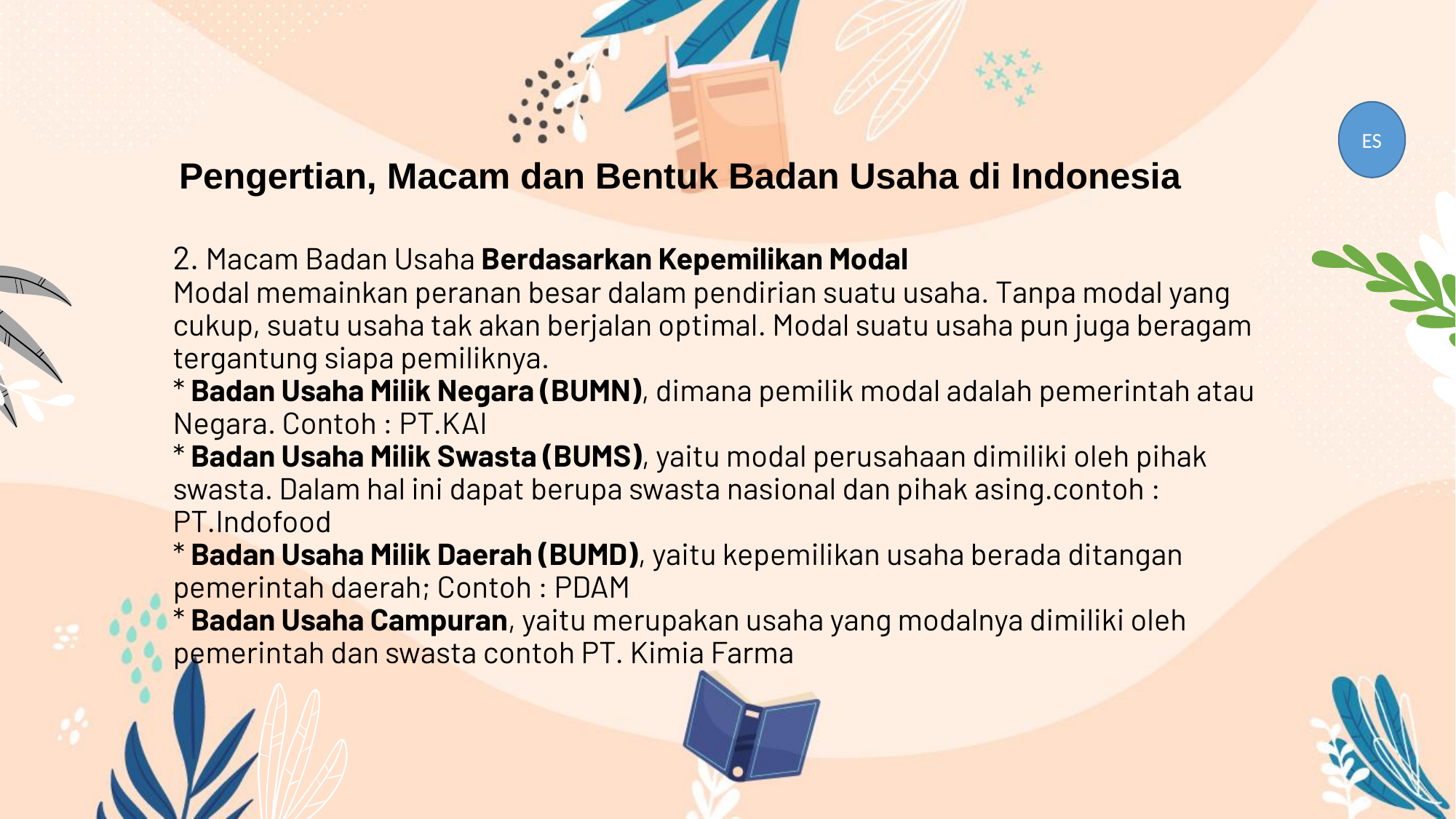

#
ES
Pengertian, Macam dan Bentuk Badan Usaha di Indonesia
2. Macam Badan Usaha Berdasarkan Kepemilikan Modal
Modal memainkan peranan besar dalam pendirian suatu usaha. Tanpa modal yang cukup, suatu usaha tak akan berjalan optimal. Modal suatu usaha pun juga beragam tergantung siapa pemiliknya.
* Badan Usaha Milik Negara (BUMN), dimana pemilik modal adalah pemerintah atau Negara. Contoh : PT.KAI
* Badan Usaha Milik Swasta (BUMS), yaitu modal perusahaan dimiliki oleh pihak swasta. Dalam hal ini dapat berupa swasta nasional dan pihak asing.contoh : PT.Indofood
* Badan Usaha Milik Daerah (BUMD), yaitu kepemilikan usaha berada ditangan pemerintah daerah; Contoh : PDAM
* Badan Usaha Campuran, yaitu merupakan usaha yang modalnya dimiliki oleh pemerintah dan swasta contoh PT. Kimia Farma